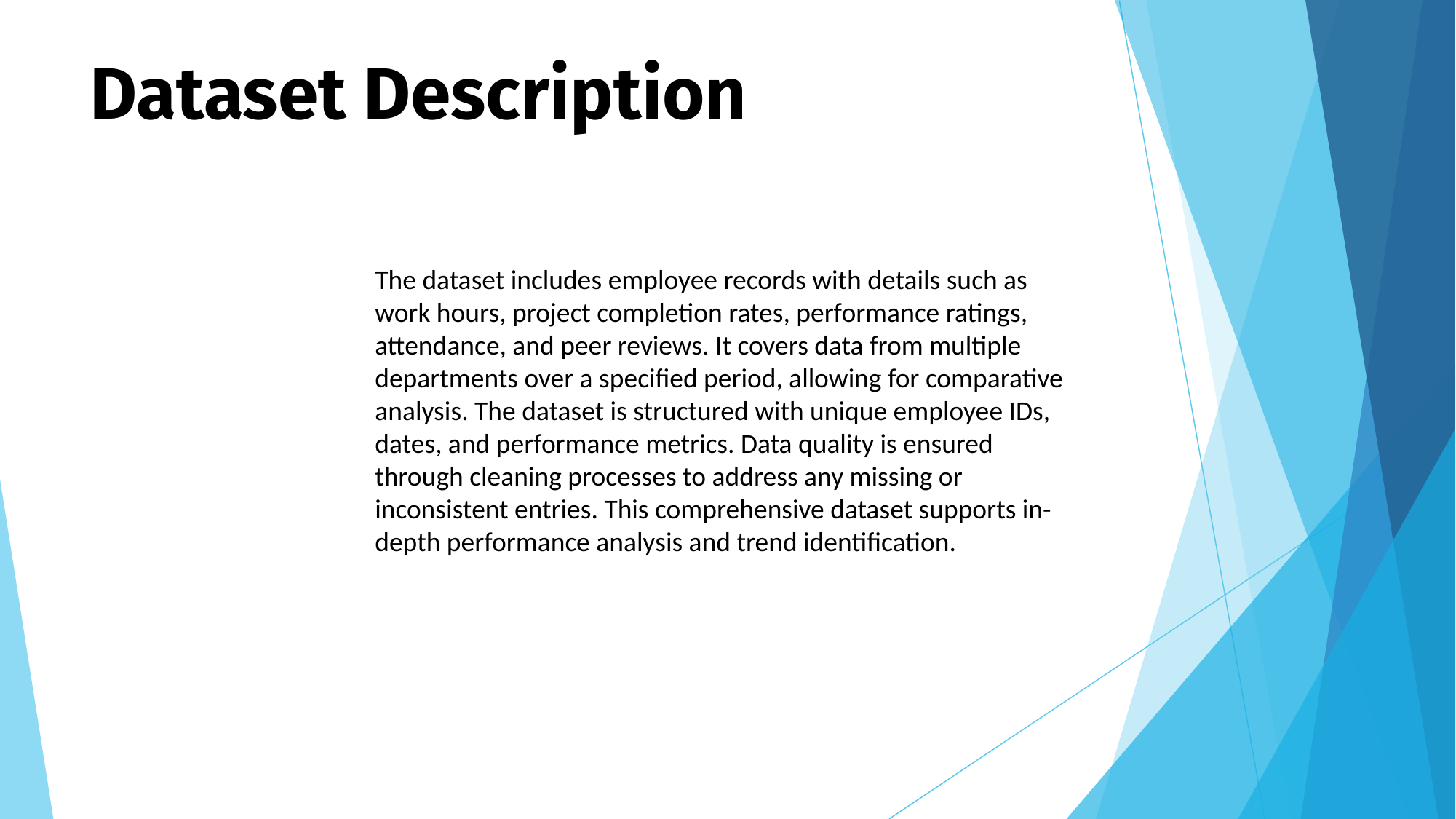

# Dataset Description
The dataset includes employee records with details such as work hours, project completion rates, performance ratings, attendance, and peer reviews. It covers data from multiple departments over a specified period, allowing for comparative analysis. The dataset is structured with unique employee IDs, dates, and performance metrics. Data quality is ensured through cleaning processes to address any missing or inconsistent entries. This comprehensive dataset supports in-depth performance analysis and trend identification.